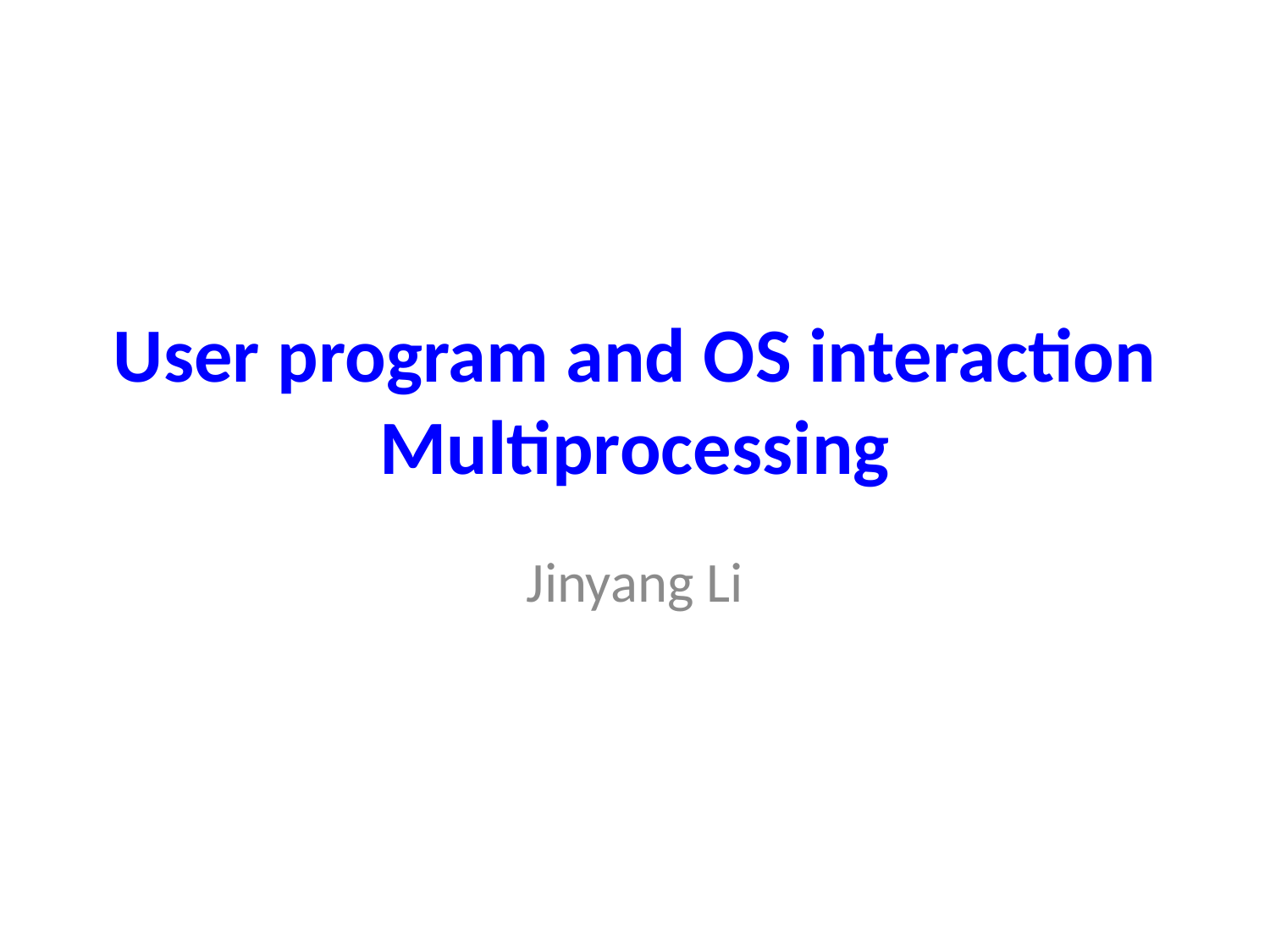

# User program and OS interaction Multiprocessing
Jinyang Li